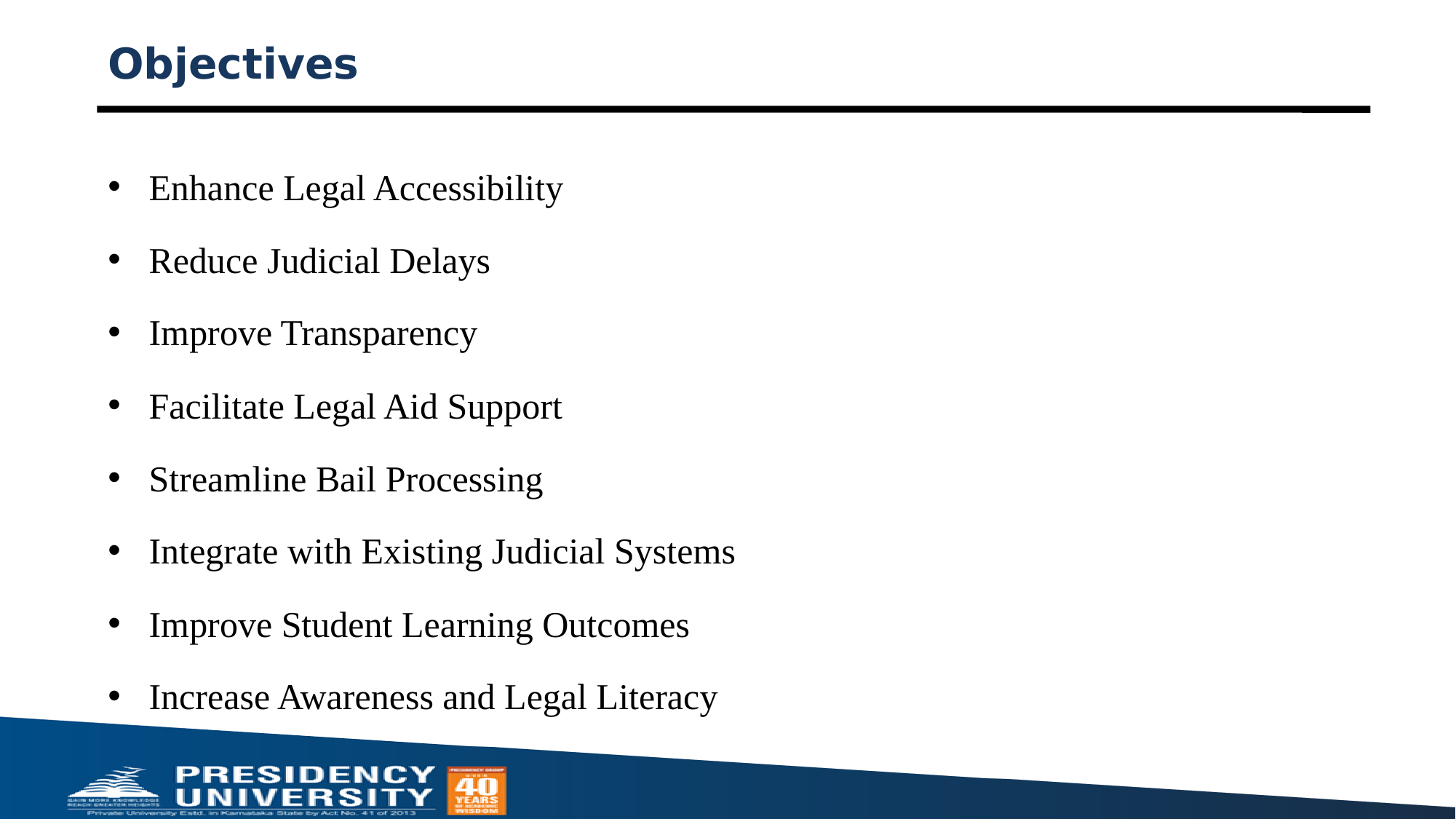

# Objectives
Enhance Legal Accessibility
Reduce Judicial Delays
Improve Transparency
Facilitate Legal Aid Support
Streamline Bail Processing
Integrate with Existing Judicial Systems
Improve Student Learning Outcomes
Increase Awareness and Legal Literacy